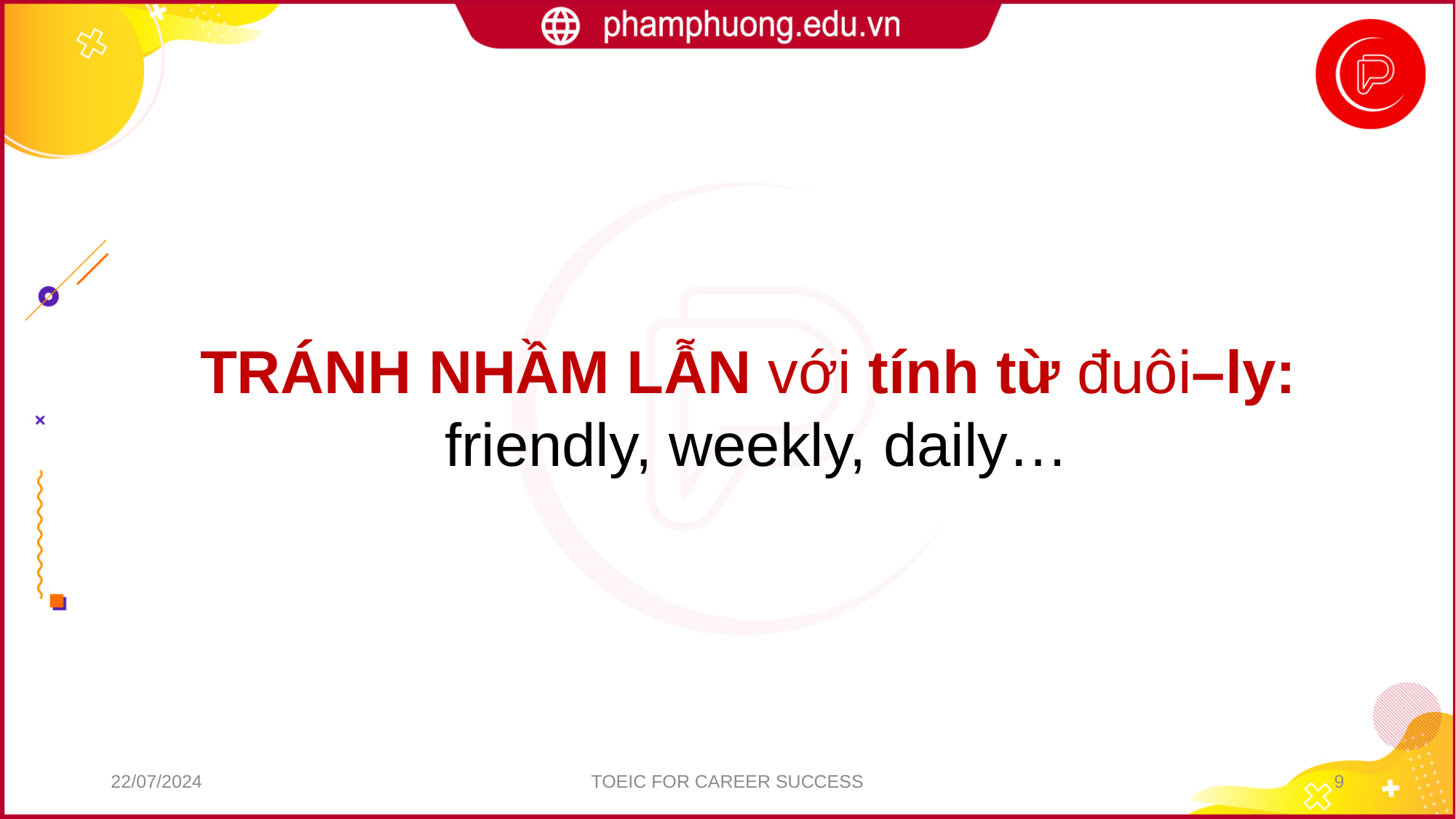

TRÁNH NHẦM LẪN với tính từ đuôi–ly:
friendly, weekly, daily…
22/07/2024
TOEIC FOR CAREER SUCCESS
9